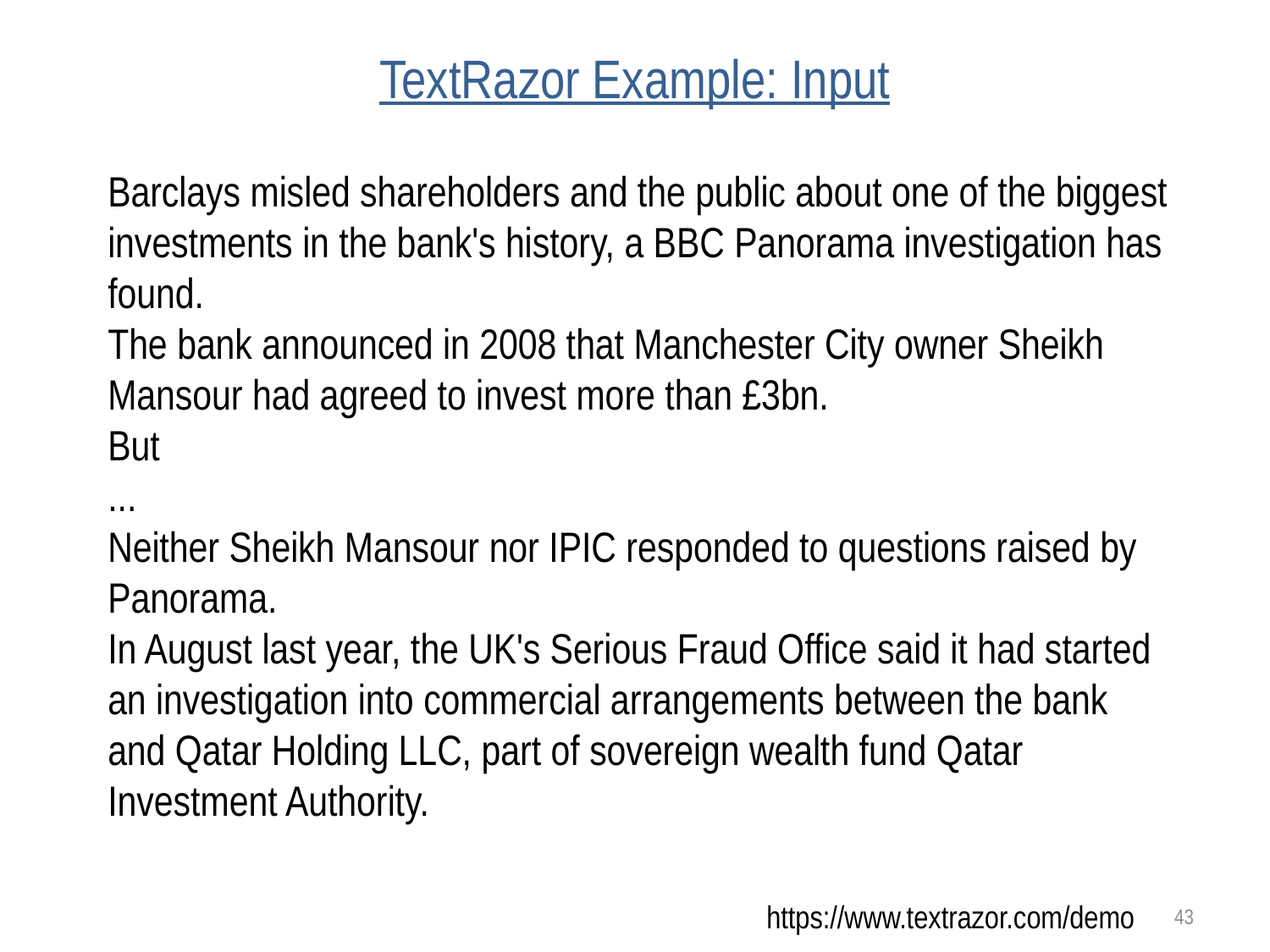

# TextRazor Example: Input
Barclays misled shareholders and the public about one of the biggest investments in the bank's history, a BBC Panorama investigation has found.
The bank announced in 2008 that Manchester City owner Sheikh Mansour had agreed to invest more than £3bn.
But
...
Neither Sheikh Mansour nor IPIC responded to questions raised by Panorama.
In August last year, the UK's Serious Fraud Office said it had started an investigation into commercial arrangements between the bank and Qatar Holding LLC, part of sovereign wealth fund Qatar Investment Authority.
https://www.textrazor.com/demo
43